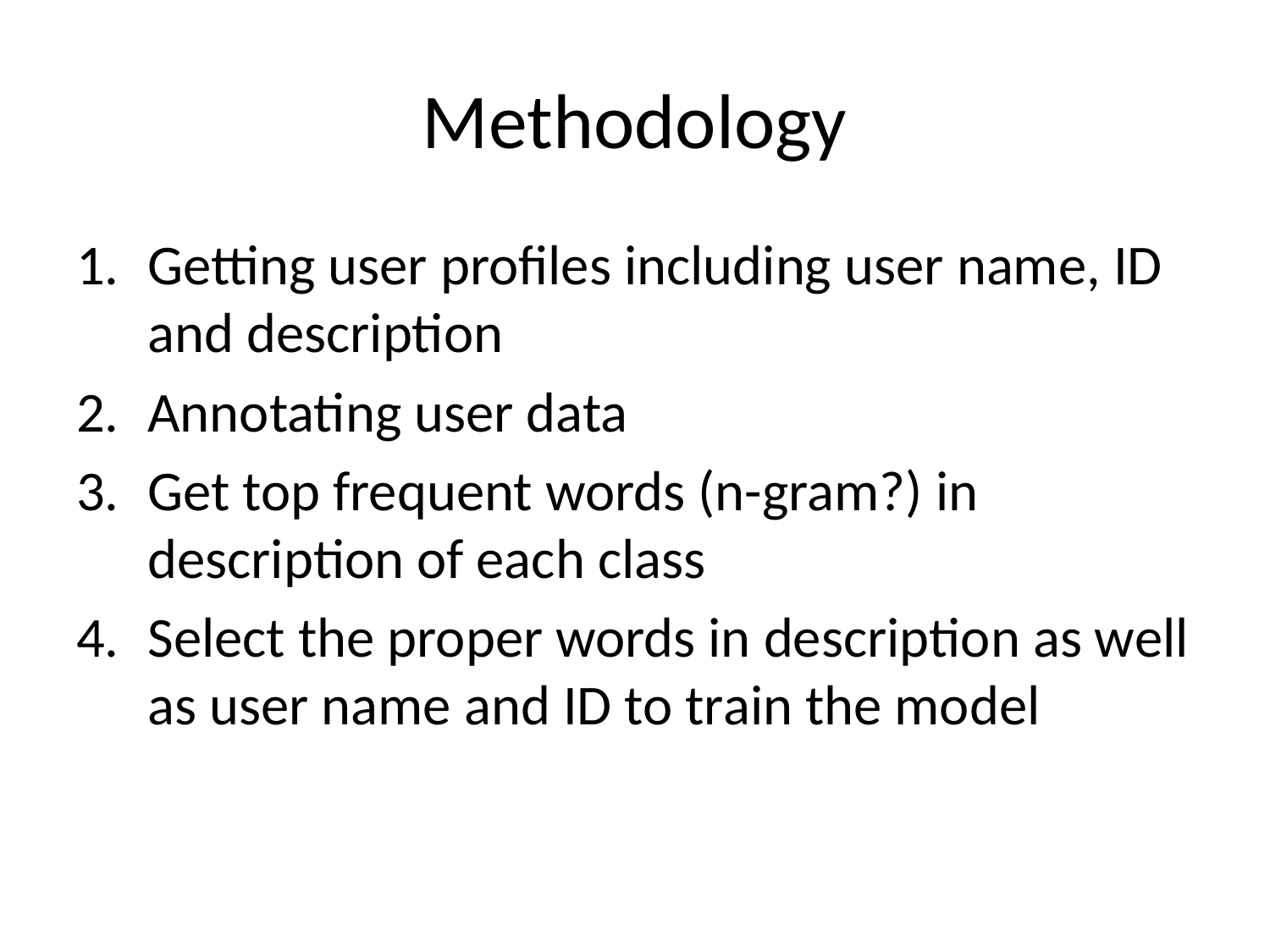

# Methodology
Getting user profiles including user name, ID and description
Annotating user data
Get top frequent words (n-gram?) in description of each class
Select the proper words in description as well as user name and ID to train the model